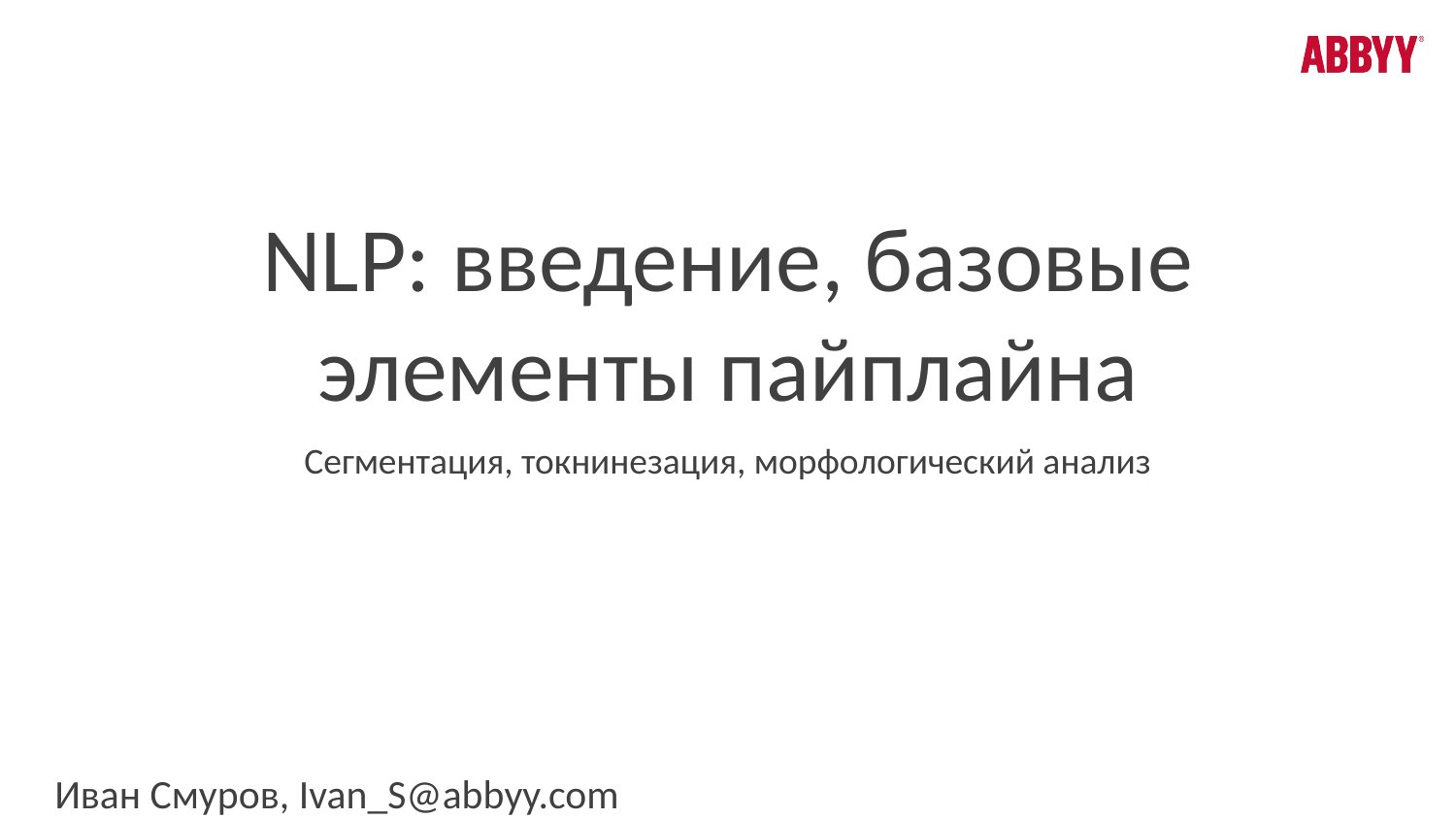

# NLP: введение, базовые элементы пайплайна
Сегментация, токнинезация, морфологический анализ
Иван Смуров, Ivan_S@abbyy.com